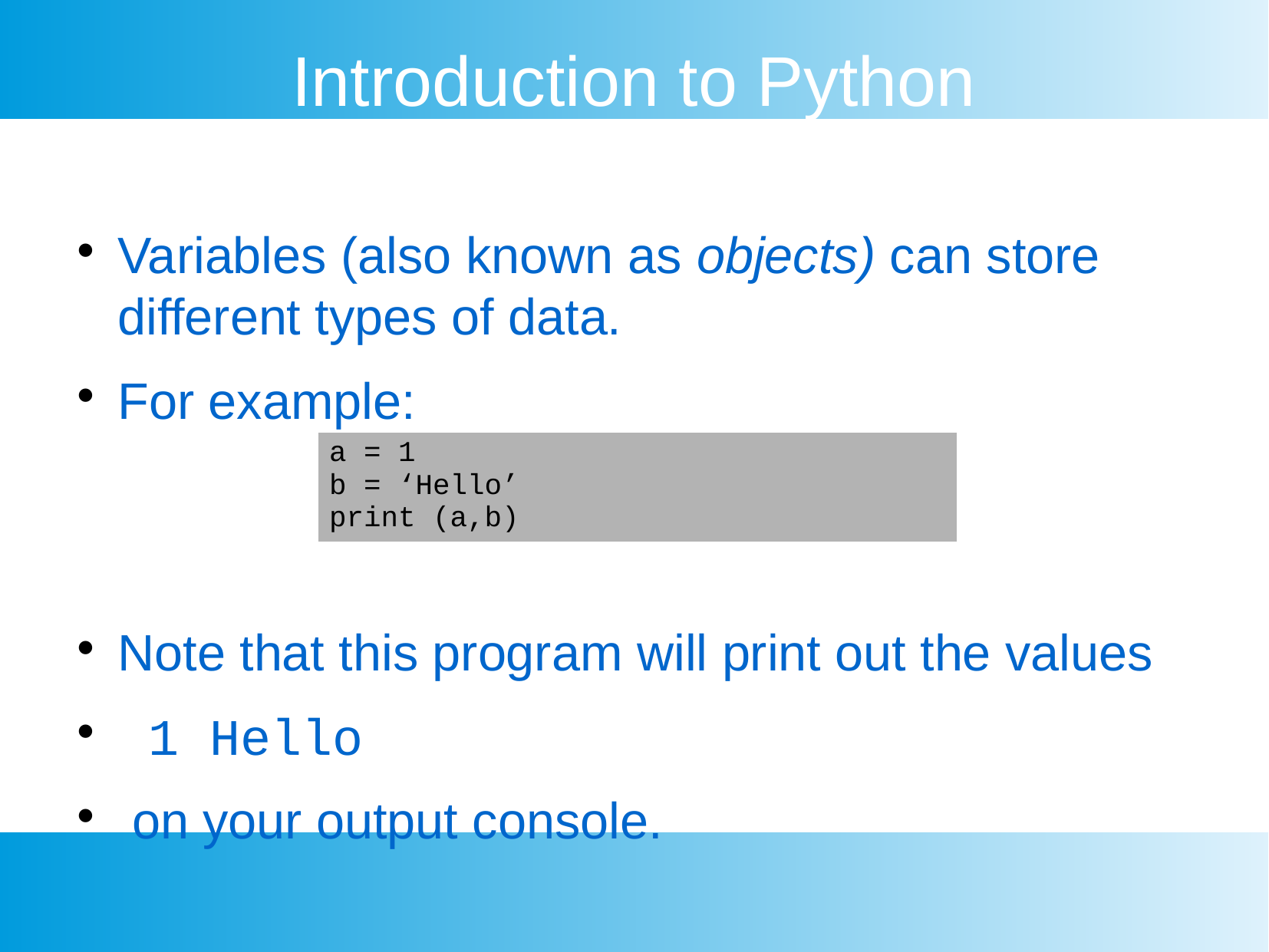

Introduction to Python
Variables (also known as objects) can store different types of data.
For example:

Note that this program will print out the values
 1 Hello
 on your output console.
| a = 1 b = ‘Hello’ print (a,b) |
| --- |